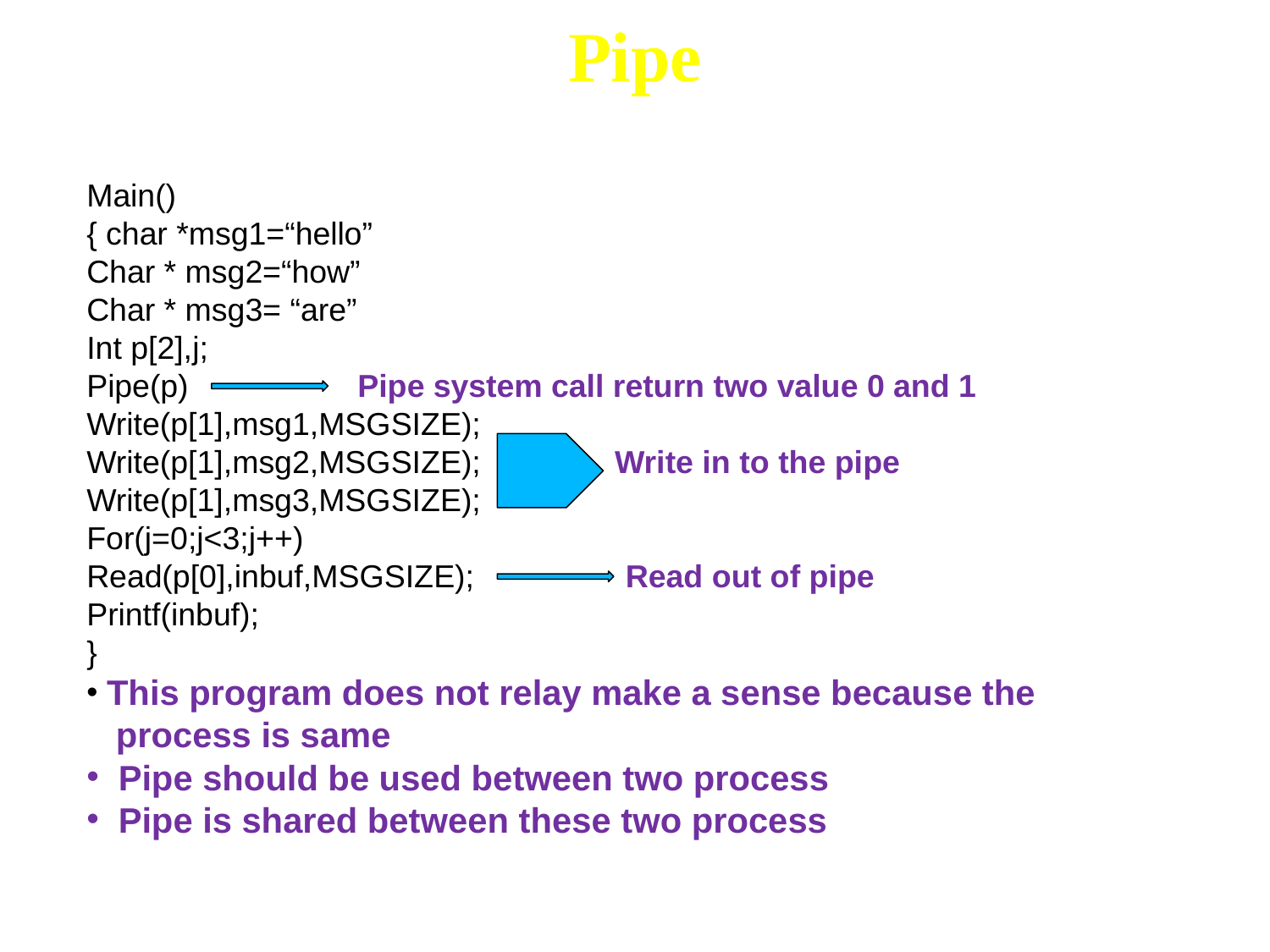

Pipe
Main()
{ char *msg1=“hello”
Char * msg2=“how”
Char * msg3= “are”
Int p[2],j;
Pipe(p)                   Pipe system call return two value 0 and 1
Write(p[1],msg1,MSGSIZE);
Write(p[1],msg2,MSGSIZE);               Write in to the pipe
Write(p[1],msg3,MSGSIZE);
For(j=0;j<3;j++)
Read(p[0],inbuf,MSGSIZE);                 Read out of pipe
Printf(inbuf);
}
 This program does not relay make a sense because the
   process is same
  Pipe should be used between two process
  Pipe is shared between these two process